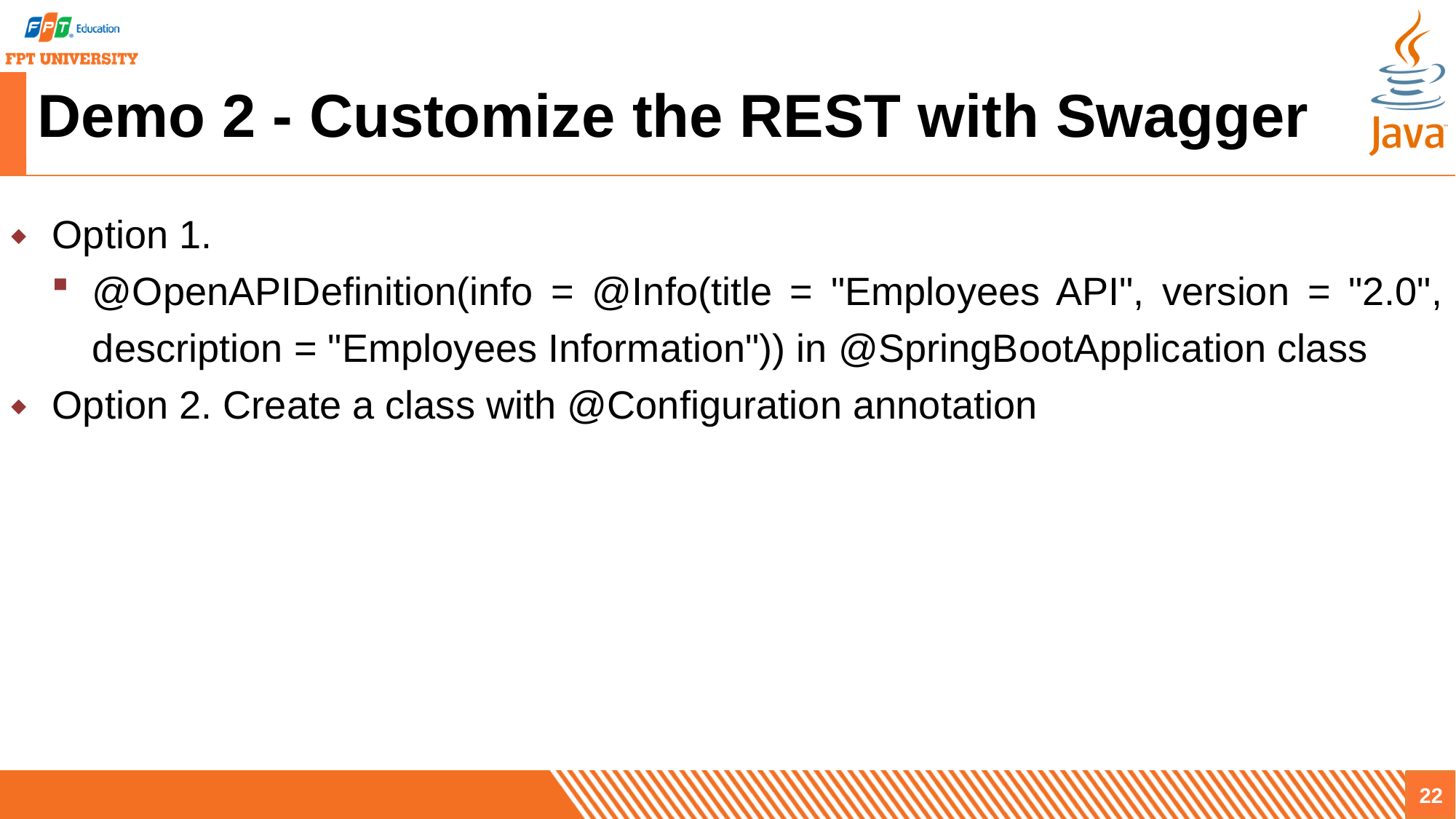

# Demo 2 - Customize the REST with Swagger
Option 1.
@OpenAPIDefinition(info = @Info(title = "Employees API", version = "2.0", description = "Employees Information")) in @SpringBootApplication class
Option 2. Create a class with @Configuration annotation
22